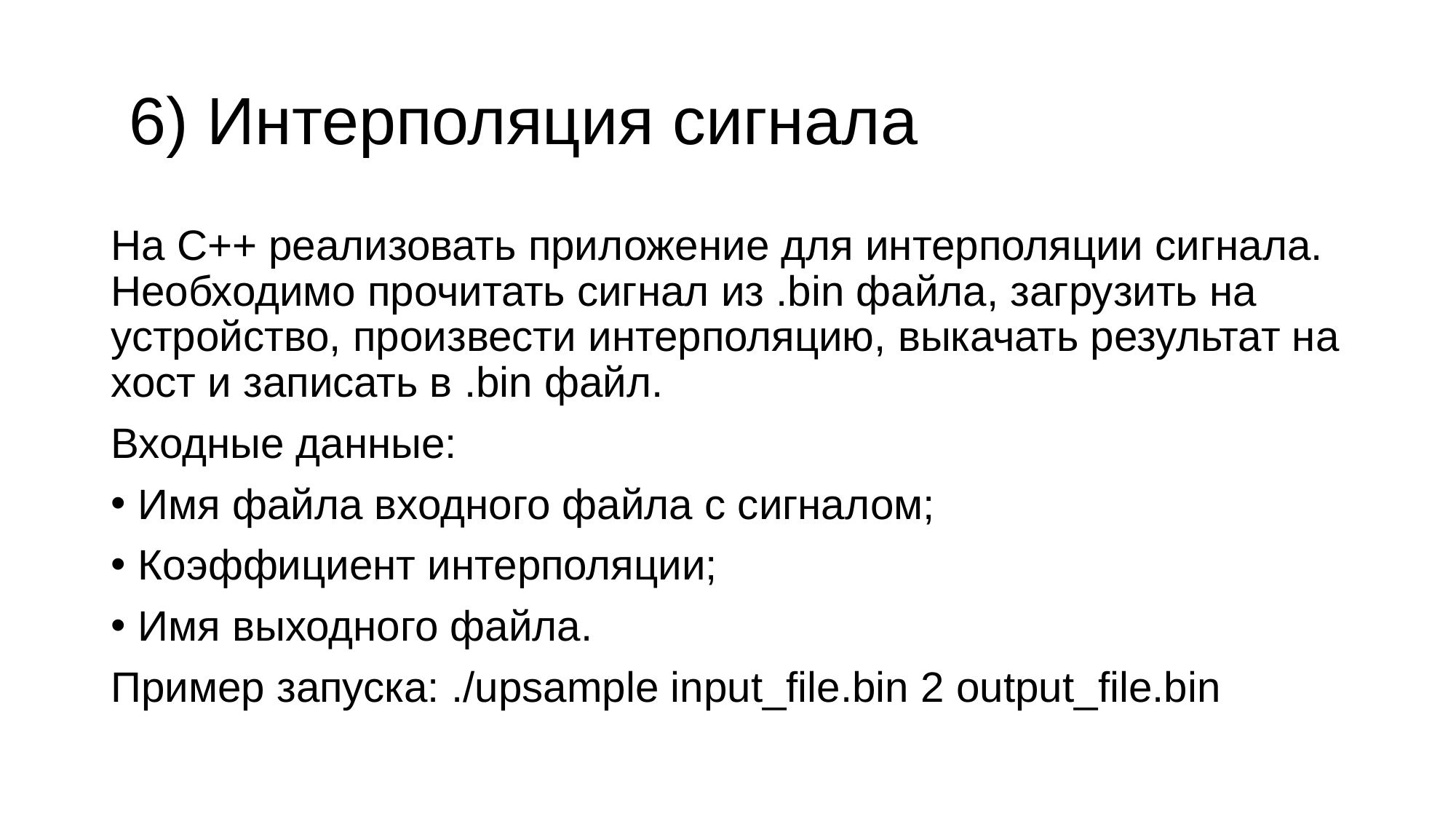

# 6) Интерполяция сигнала
На С++ реализовать приложение для интерполяции сигнала. Необходимо прочитать сигнал из .bin файла, загрузить на устройство, произвести интерполяцию, выкачать результат на хост и записать в .bin файл.
Входные данные:
Имя файла входного файла с сигналом;
Коэффициент интерполяции;
Имя выходного файла.
Пример запуска: ./upsample input_file.bin 2 output_file.bin